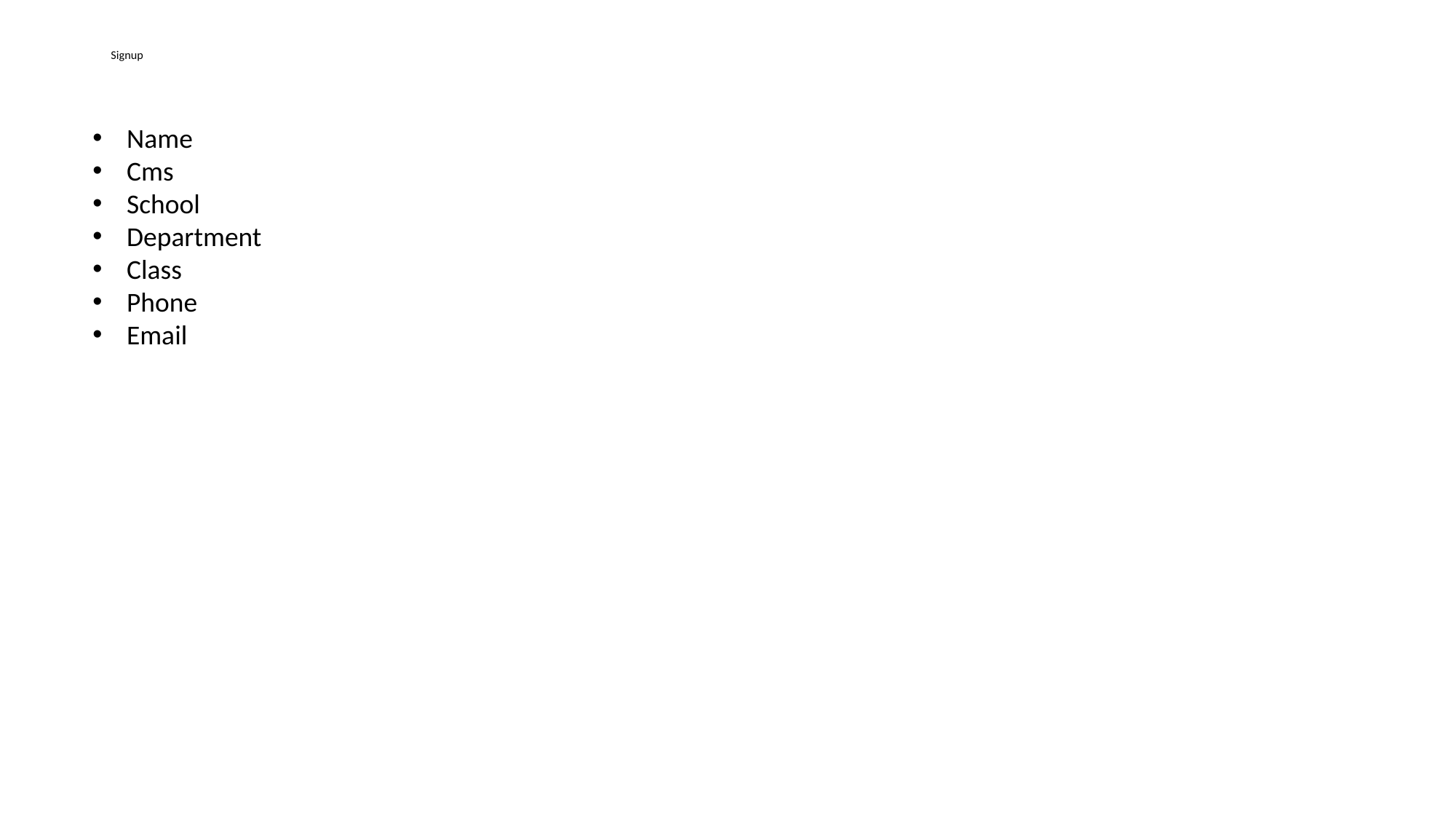

# Signup
Name
Cms
School
Department
Class
Phone
Email